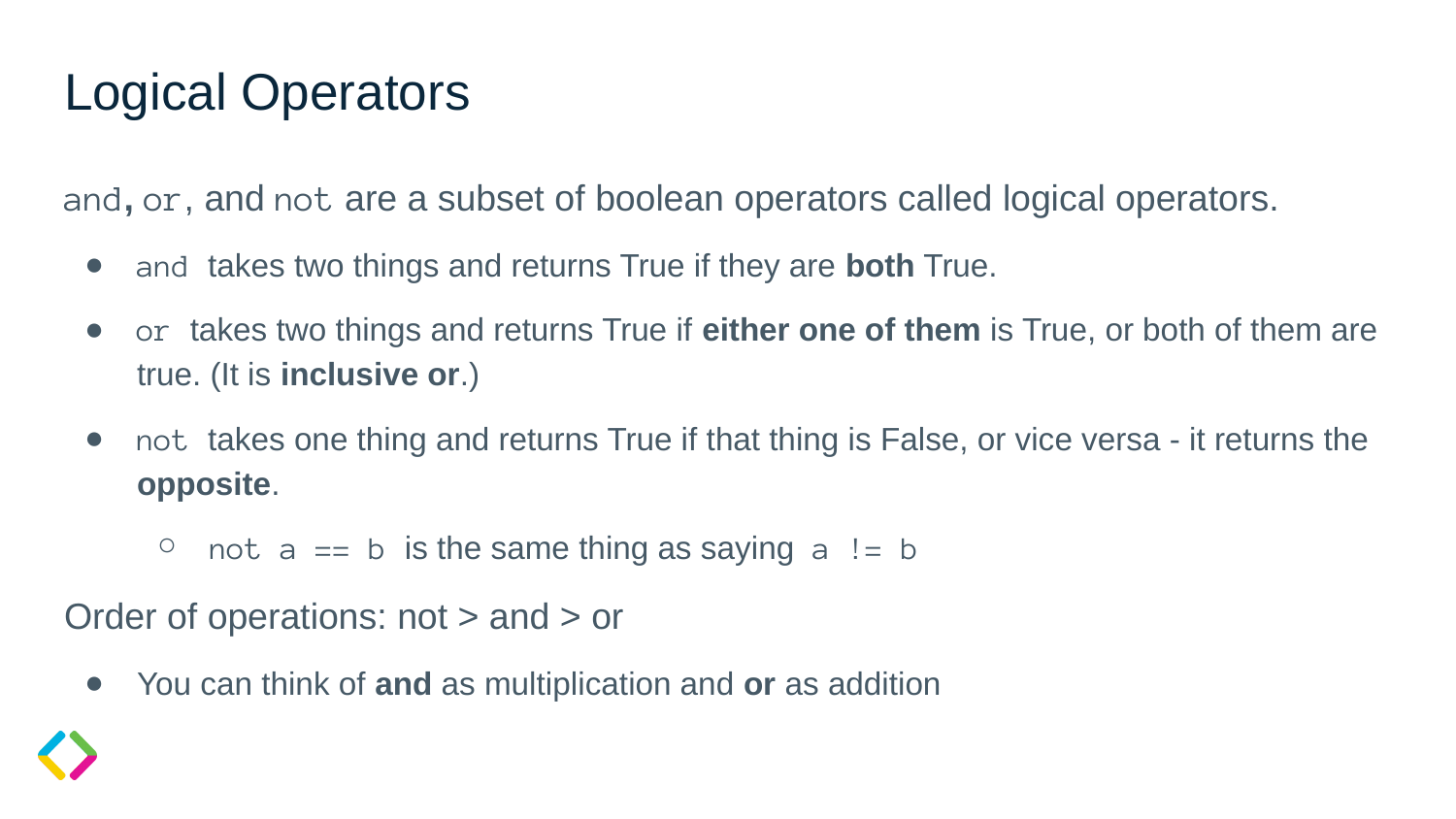

# Logical Operators
and, or, and not are a subset of boolean operators called logical operators.
and takes two things and returns True if they are both True.
or takes two things and returns True if either one of them is True, or both of them are true. (It is inclusive or.)
not takes one thing and returns True if that thing is False, or vice versa - it returns the opposite.
not a == b is the same thing as saying a != b
Order of operations: not > and > or
You can think of and as multiplication and or as addition